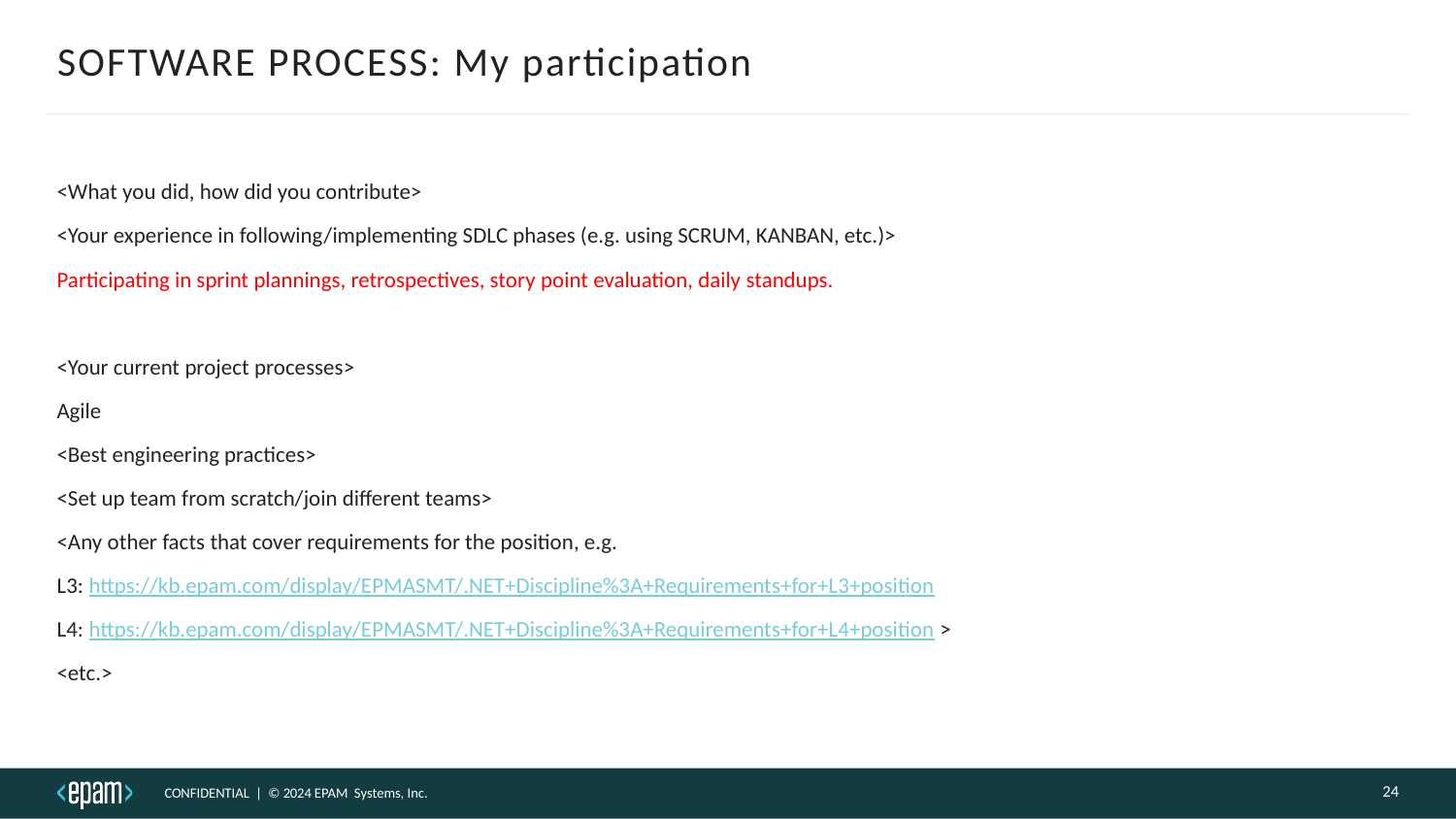

# SOFTWARE PROCESS: My participation
<What you did, how did you contribute>
<Your experience in following/implementing SDLC phases (e.g. using SCRUM, KANBAN, etc.)>
Participating in sprint plannings, retrospectives, story point evaluation, daily standups.

<Your current project processes>
Agile
<Best engineering practices>
<Set up team from scratch/join different teams>
<Any other facts that cover requirements for the position, e.g.
L3: https://kb.epam.com/display/EPMASMT/.NET+Discipline%3A+Requirements+for+L3+position
L4: https://kb.epam.com/display/EPMASMT/.NET+Discipline%3A+Requirements+for+L4+position >
<etc.>
24